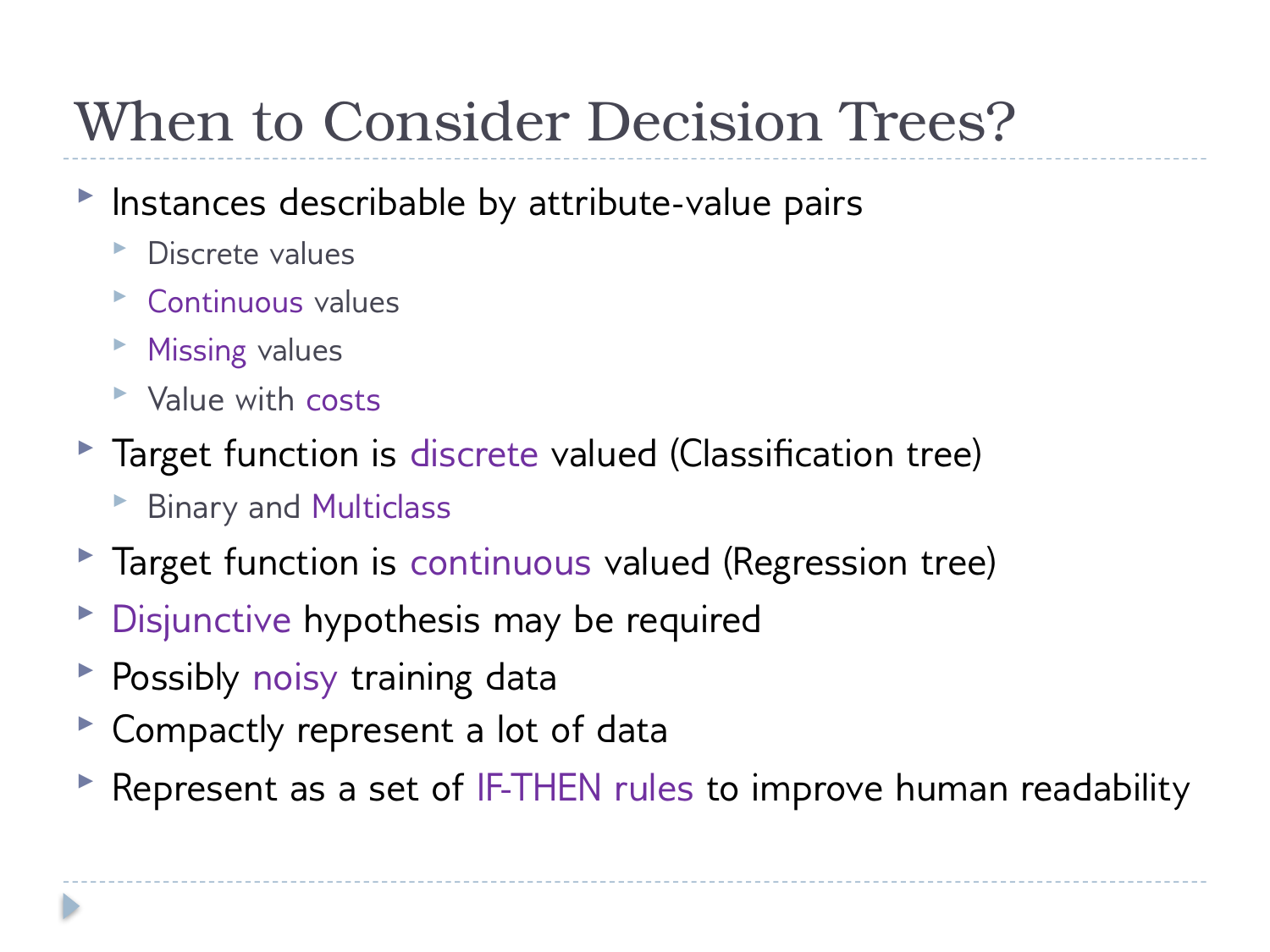

# When to Consider Decision Trees?
Instances describable by attribute-value pairs
Discrete values
Continuous values
Missing values
Value with costs
Target function is discrete valued (Classification tree)
Binary and Multiclass
Target function is continuous valued (Regression tree)
Disjunctive hypothesis may be required
Possibly noisy training data
Compactly represent a lot of data
Represent as a set of IF-THEN rules to improve human readability